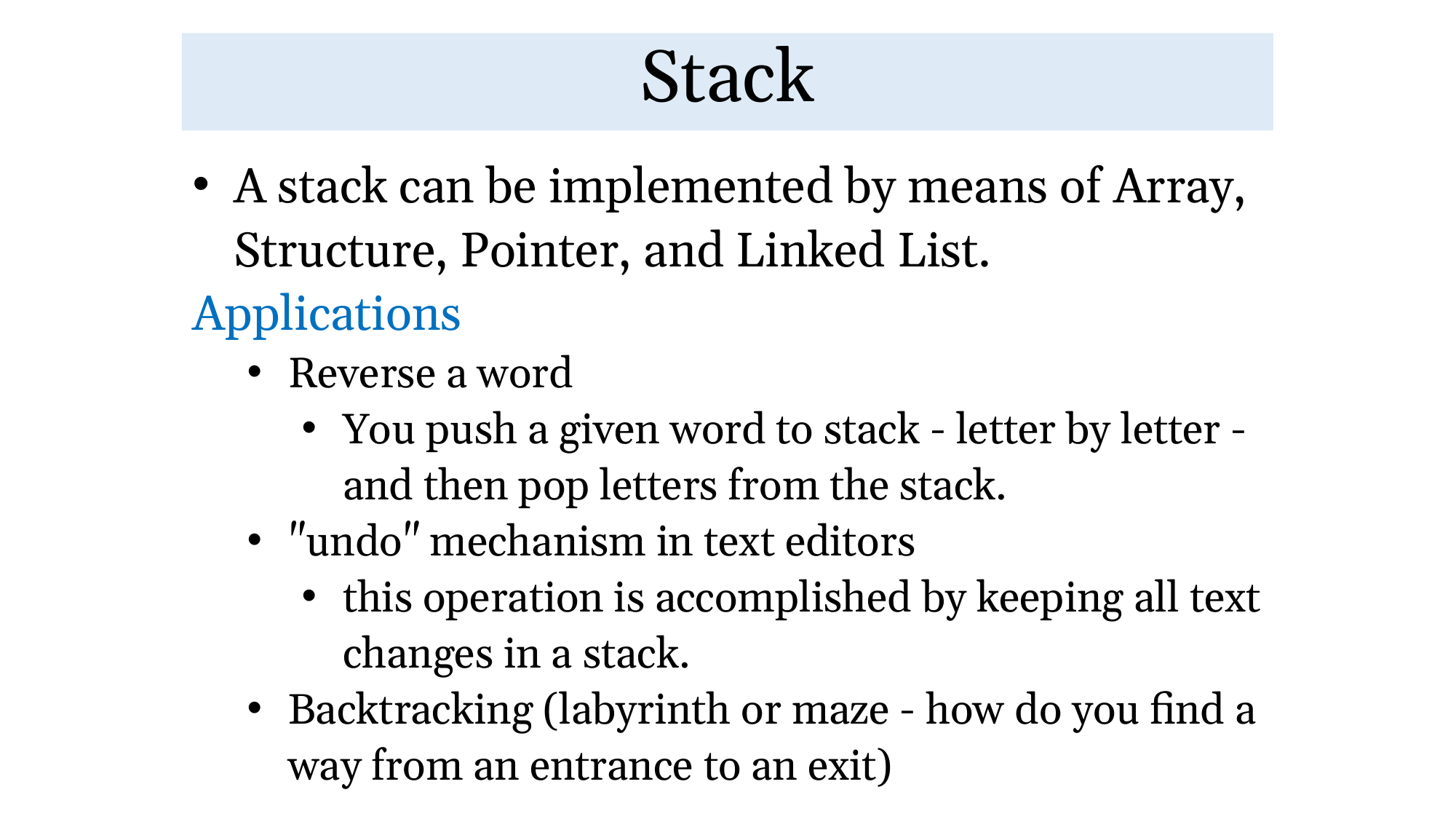

Stack
A stack can be implemented by means of Array, Structure, Pointer, and Linked List.
Applications
Reverse a word
You push a given word to stack - letter by letter - and then pop letters from the stack.
"undo" mechanism in text editors
this operation is accomplished by keeping all text changes in a stack.
Backtracking (labyrinth or maze - how do you find a way from an entrance to an exit)